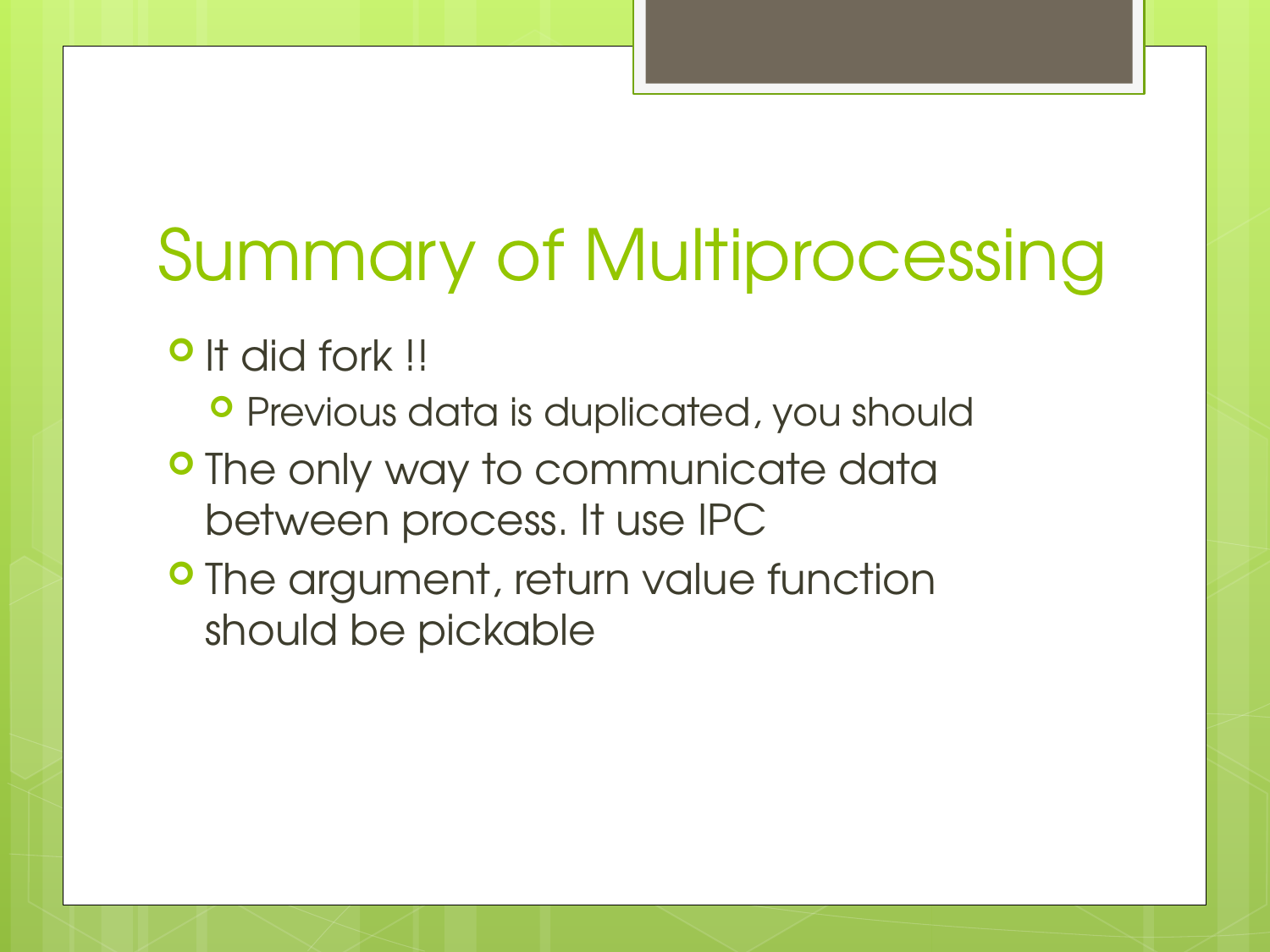

# Summary of Multiprocessing
It did fork !!
Previous data is duplicated, you should
The only way to communicate data between process. It use IPC
The argument, return value function should be pickable